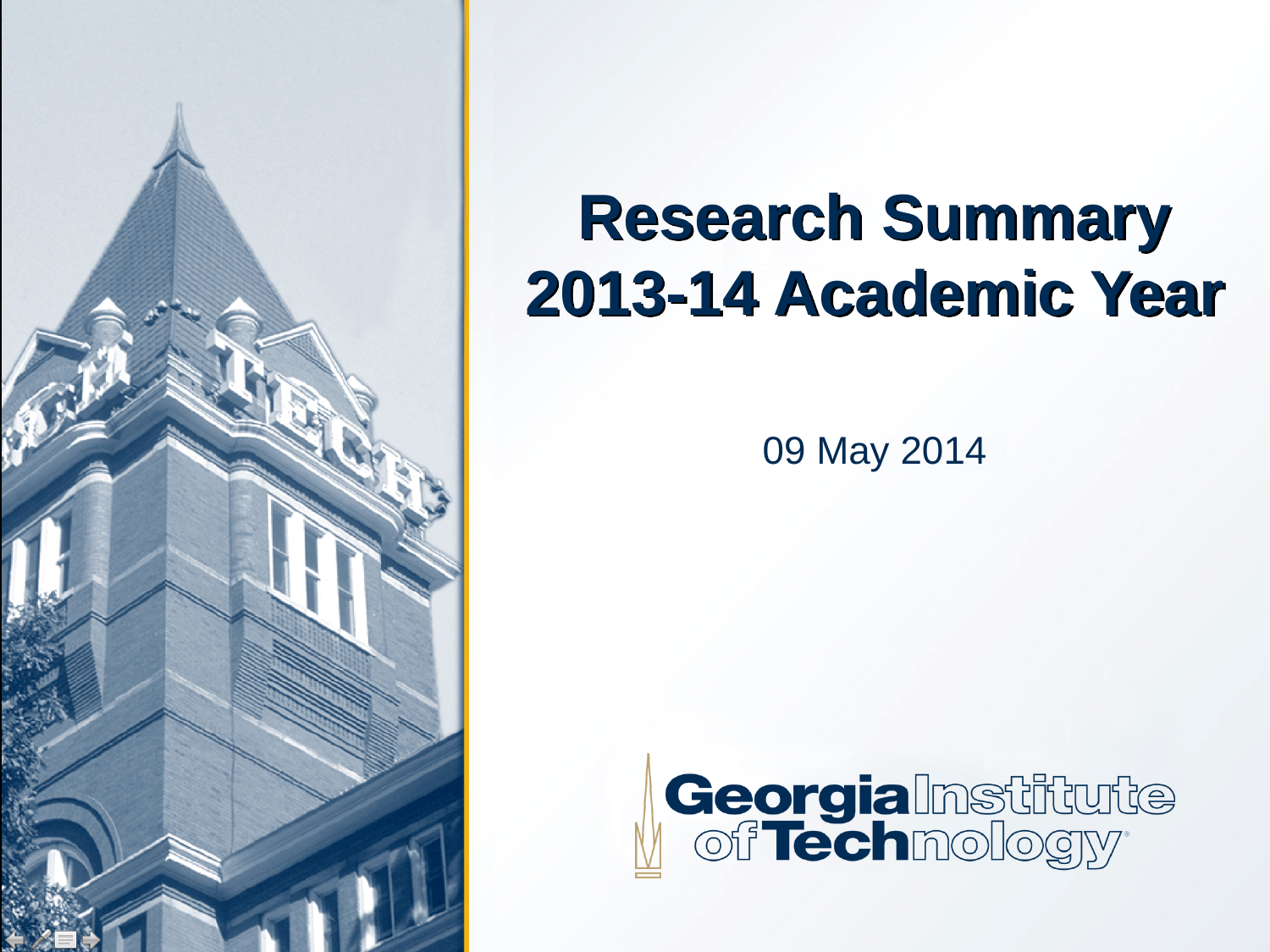

# Research Summary 2013-14 Academic Year
09 May 2014